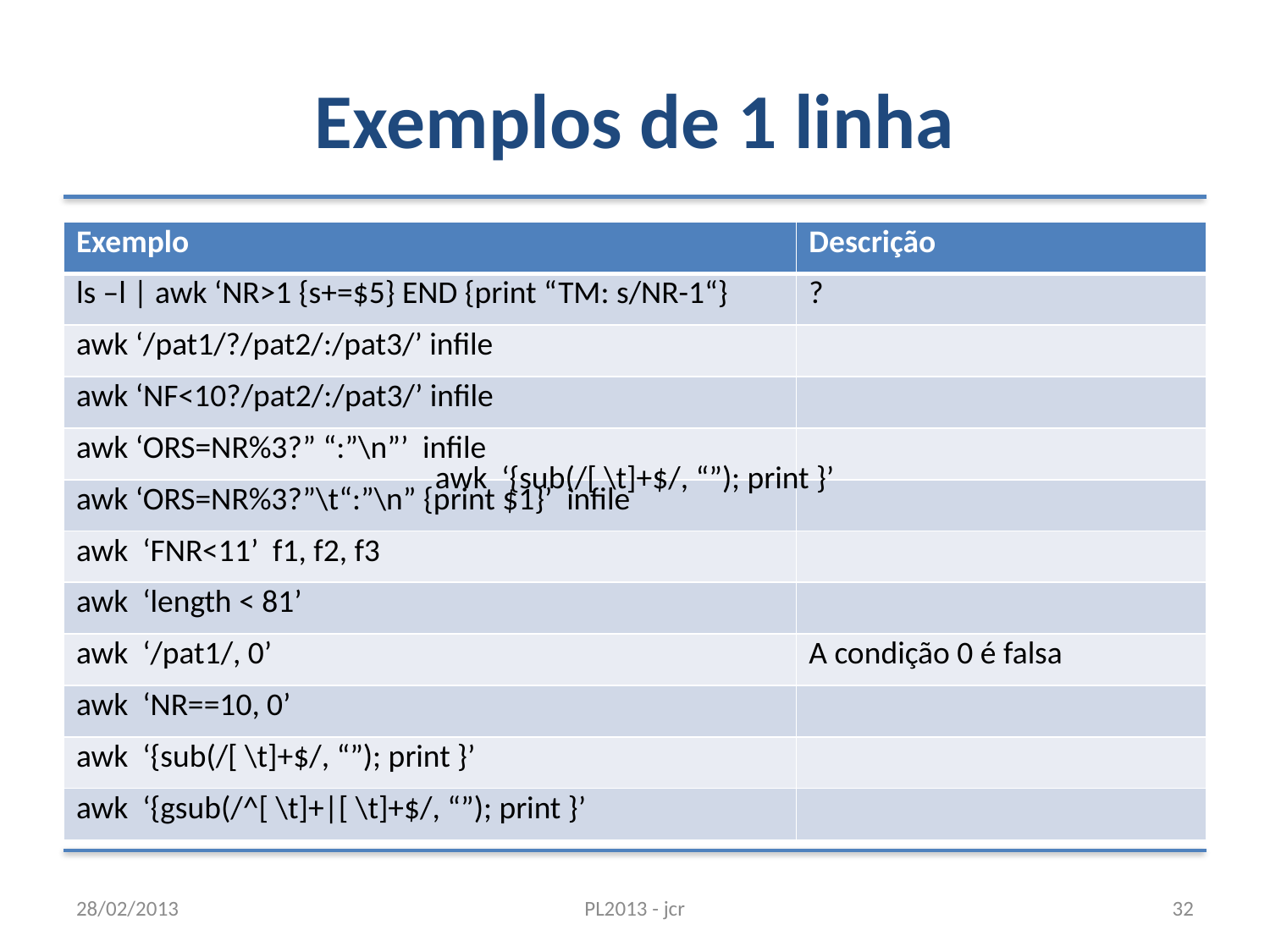

# Exemplos de 1 linha
| Exemplo | Descrição |
| --- | --- |
| ls –l | awk ‘NR>1 {s+=$5} END {print “TM: s/NR-1“} | ? |
| awk ‘/pat1/?/pat2/:/pat3/’ infile |  |
| awk ‘NF<10?/pat2/:/pat3/’ infile |  |
| awk ‘ORS=NR%3?” “:”\n”’ infile |  |
| awk ‘ORS=NR%3?”\t“:”\n” {print $1}’ infile |  |
| awk ‘FNR<11’ f1, f2, f3 |  |
| awk ‘length < 81’ |  |
| awk ‘/pat1/, 0’ | A condição 0 é falsa |
| awk ‘NR==10, 0’ |  |
| awk ‘{sub(/[ \t]+$/, “”); print }’ |  |
| awk ‘{gsub(/^[ \t]+|[ \t]+$/, “”); print }’ |  |
awk  ‘{sub(/[ \t]+$/, “”); print }’
28/02/2013
PL2013 - jcr
32